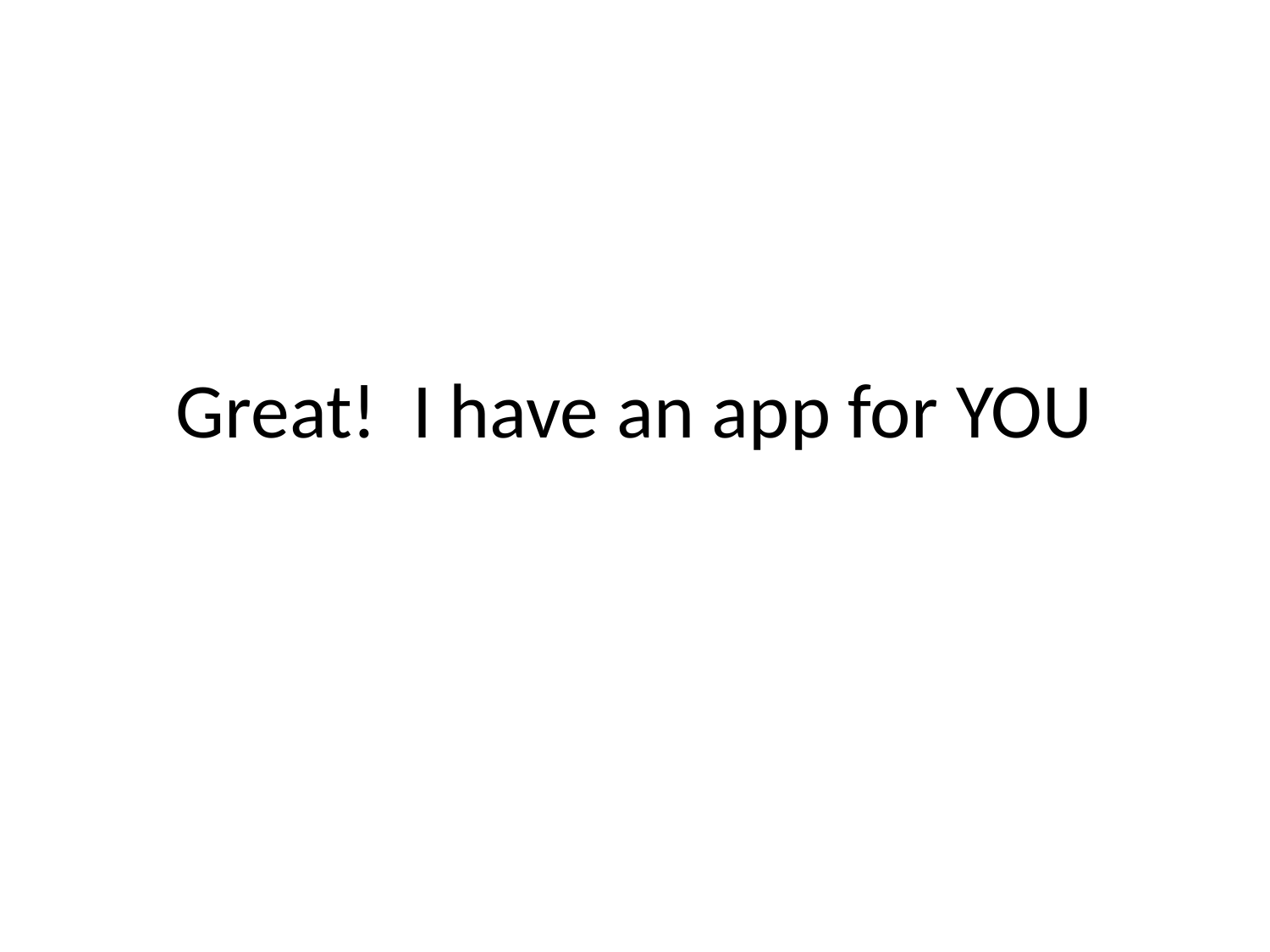

# Great!  I have an app for YOU